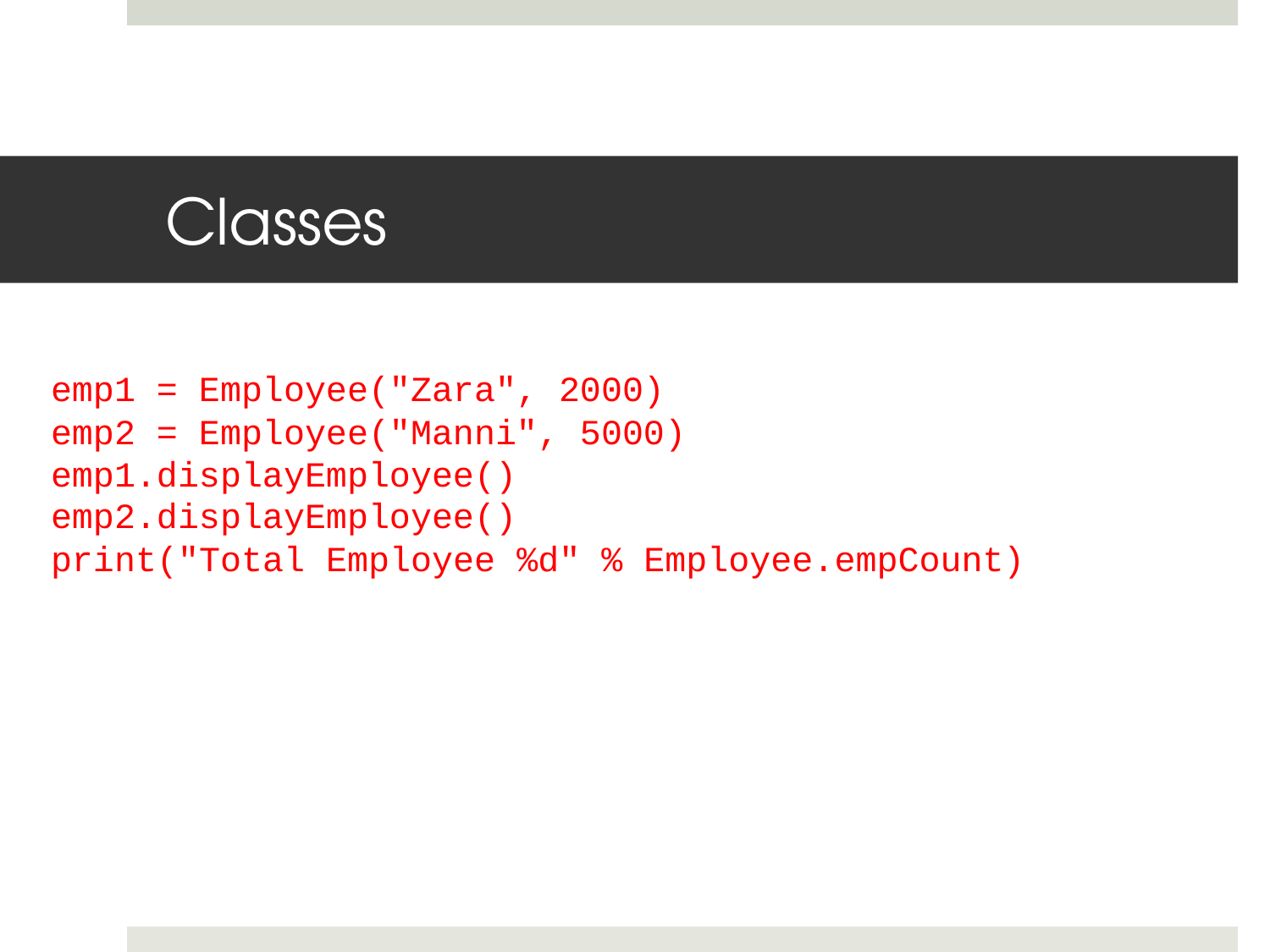

# Classes
emp1 = Employee("Zara", 2000)
emp2 = Employee("Manni", 5000)
emp1.displayEmployee()
emp2.displayEmployee()
print("Total Employee %d" % Employee.empCount)